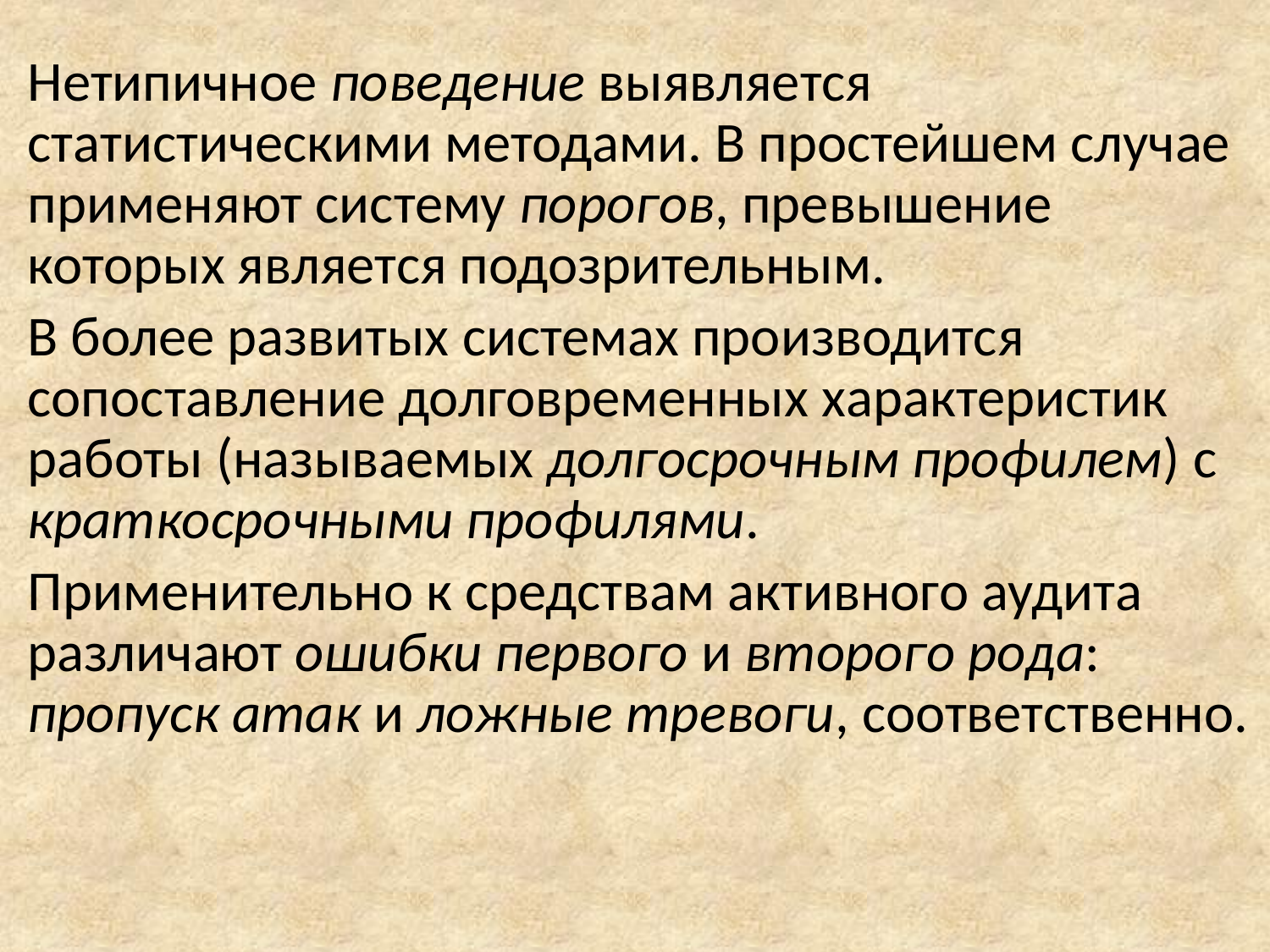

Нетипичное поведение выявляется статистическими методами. В простейшем случае применяют систему порогов, превышение которых является подозрительным.
В более развитых системах производится сопоставление долговременных характеристик работы (называемых долгосрочным профилем) с краткосрочными профилями.
Применительно к средствам активного аудита различают ошибки первого и второго рода: пропуск атак и ложные тревоги, соответственно.